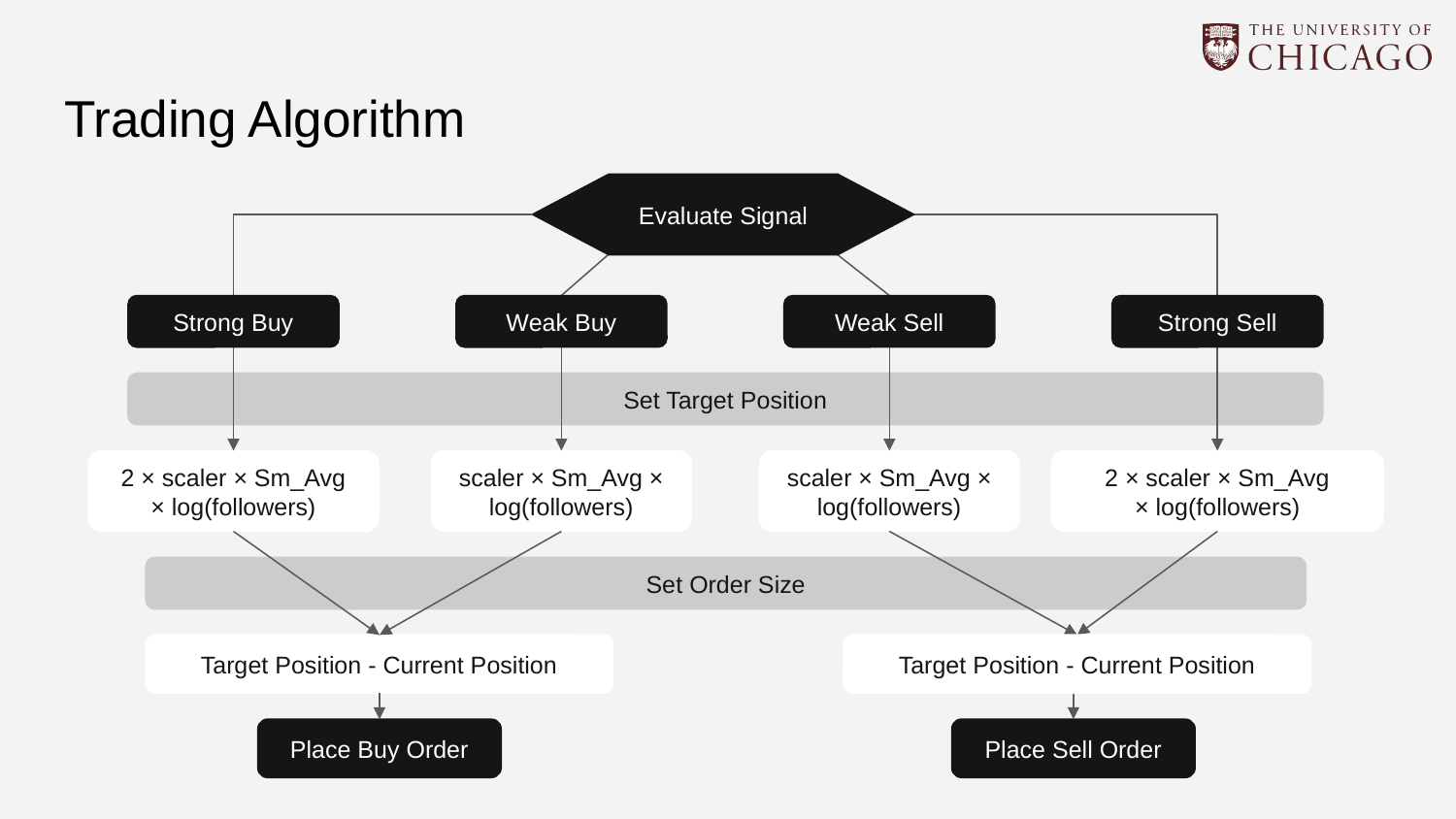

# Trading Algorithm

Evaluate Signal
Strong Buy
Weak Buy
Weak Sell
Strong Sell
Set Target Position
2 × scaler × Sm_Avg
× log(followers)
scaler × Sm_Avg × log(followers)
scaler × Sm_Avg × log(followers)
2 × scaler × Sm_Avg
× log(followers)
Set Order Size
Target Position - Current Position
Target Position - Current Position
Place Buy Order
Place Sell Order